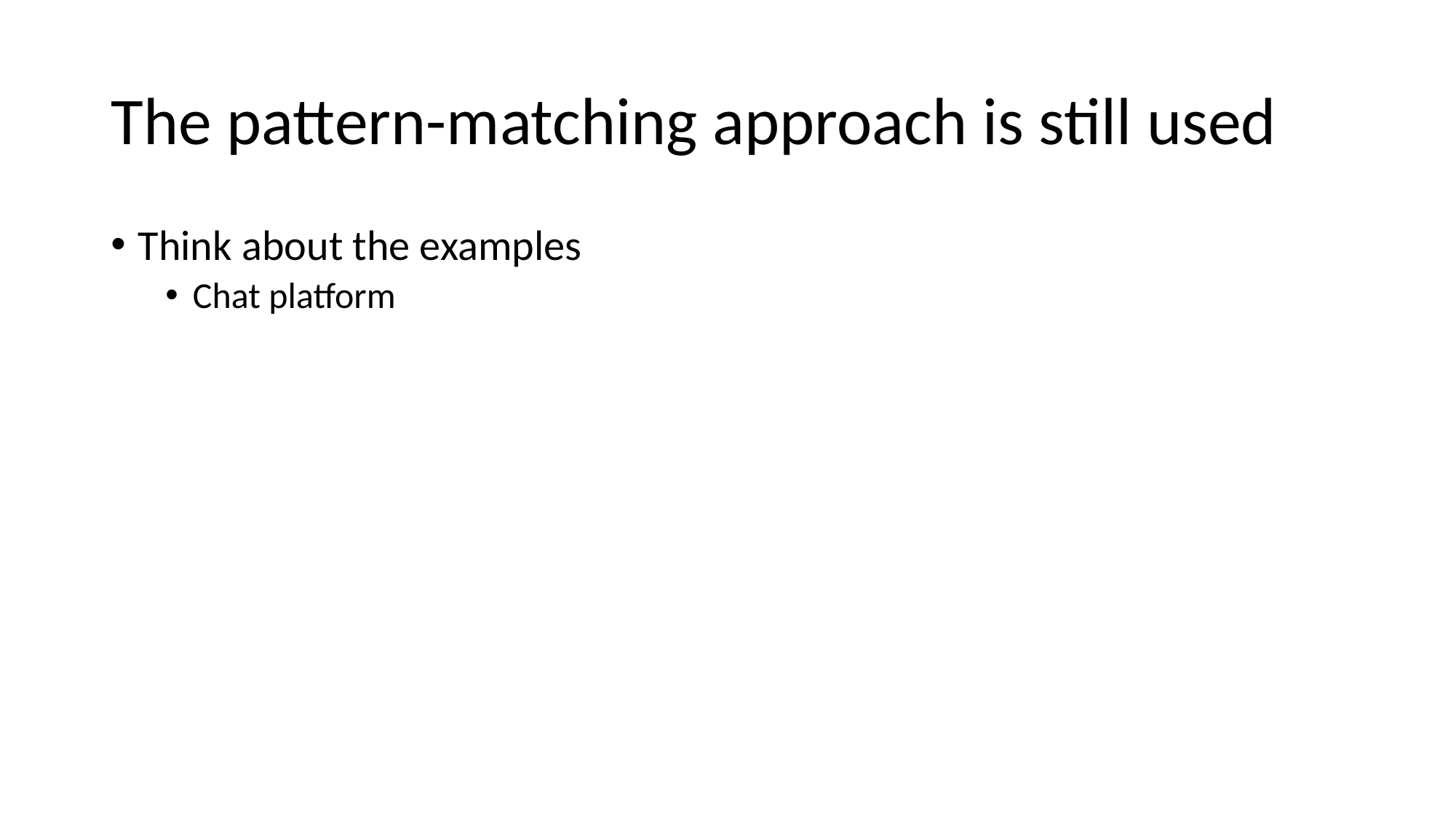

# The pattern-matching approach is still used
Think about the examples
Chat platform